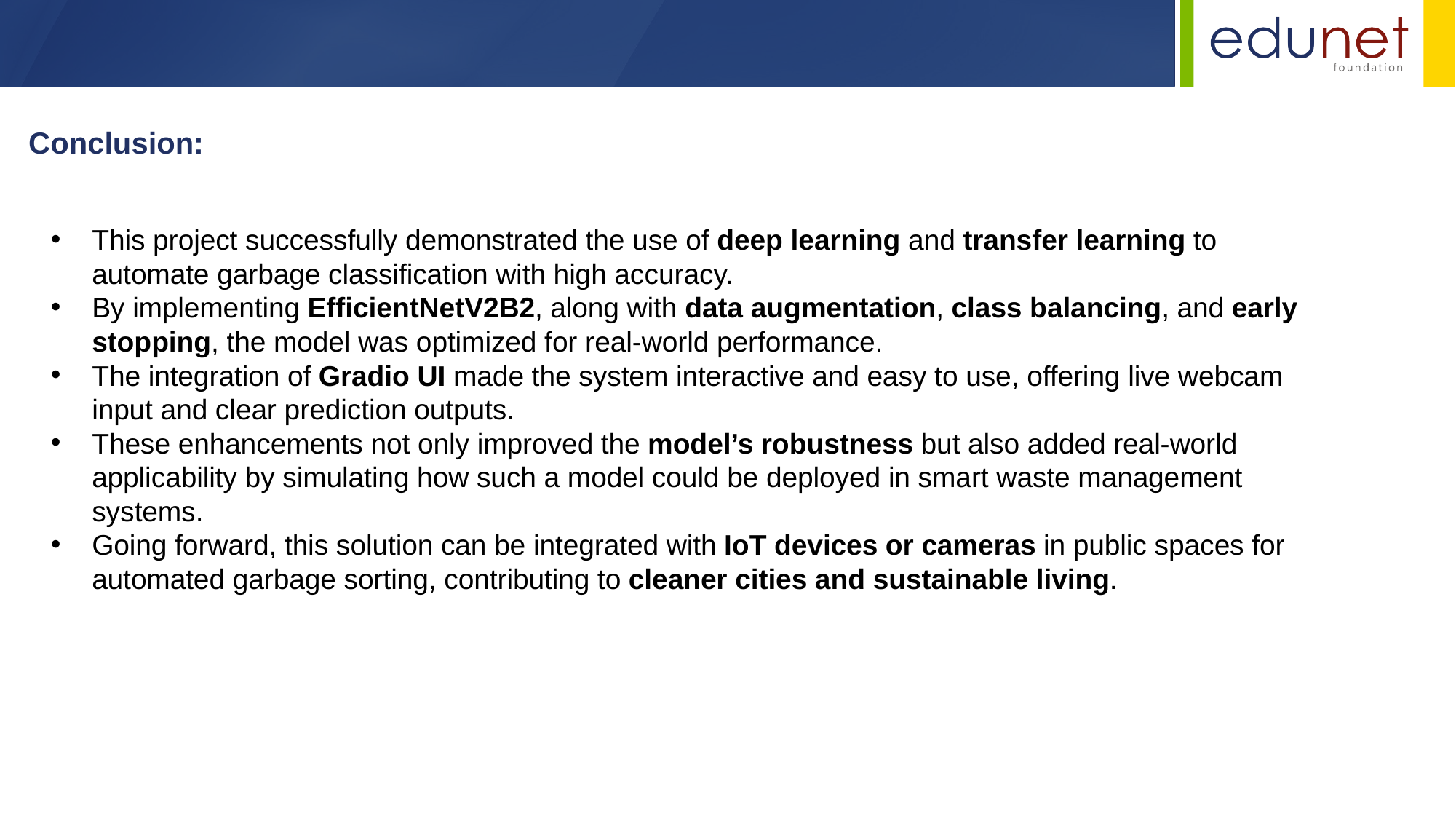

Conclusion:
This project successfully demonstrated the use of deep learning and transfer learning to automate garbage classification with high accuracy.
By implementing EfficientNetV2B2, along with data augmentation, class balancing, and early stopping, the model was optimized for real-world performance.
The integration of Gradio UI made the system interactive and easy to use, offering live webcam input and clear prediction outputs.
These enhancements not only improved the model’s robustness but also added real-world applicability by simulating how such a model could be deployed in smart waste management systems.
Going forward, this solution can be integrated with IoT devices or cameras in public spaces for automated garbage sorting, contributing to cleaner cities and sustainable living.